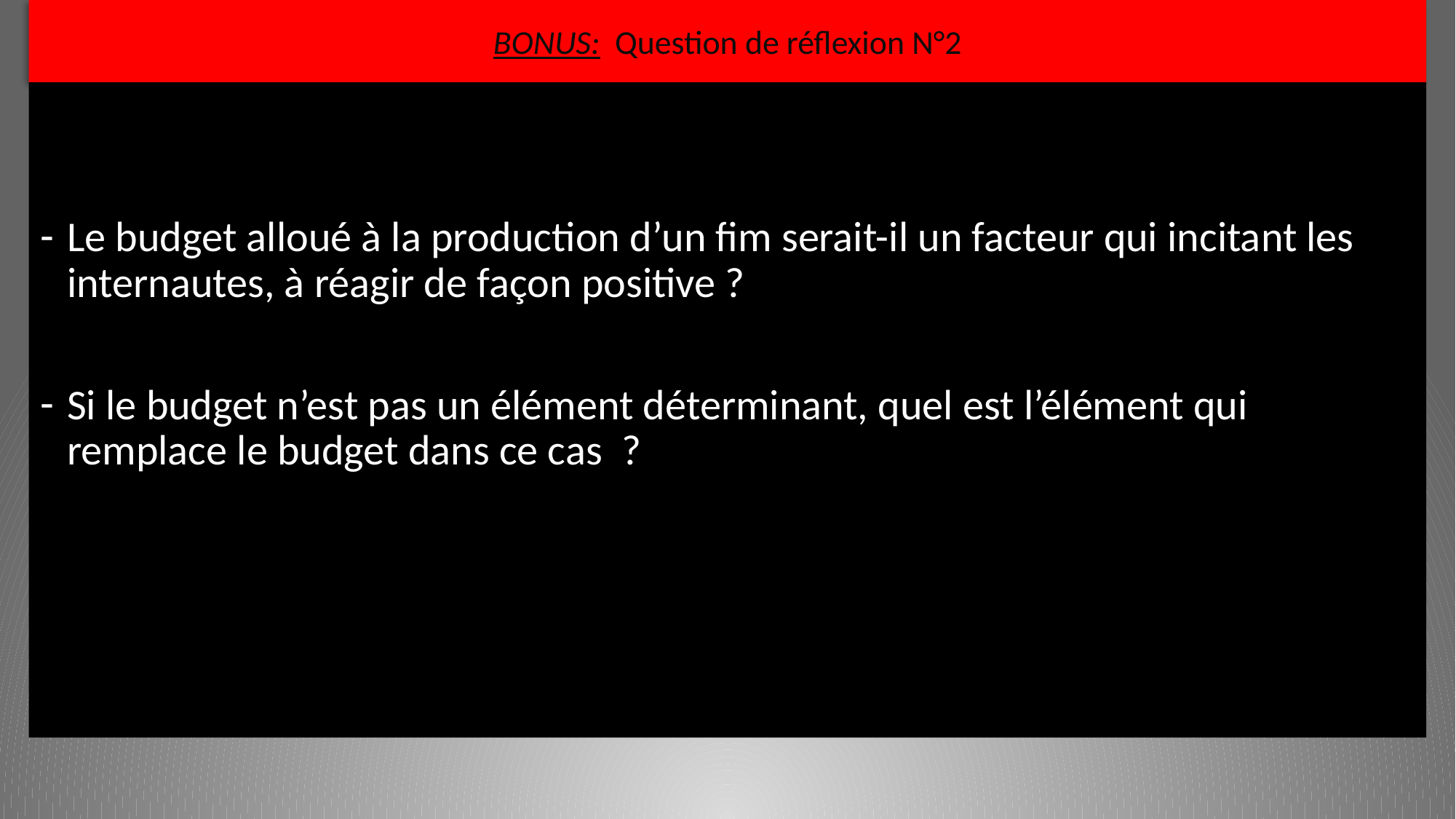

# BONUS:  Question de réflexion N°2

Le budget alloué à la production d’un fim serait-il un facteur qui incitant les internautes, à réagir de façon positive ?

Si le budget n’est pas un élément déterminant, quel est l’élément qui remplace le budget dans ce cas  ?